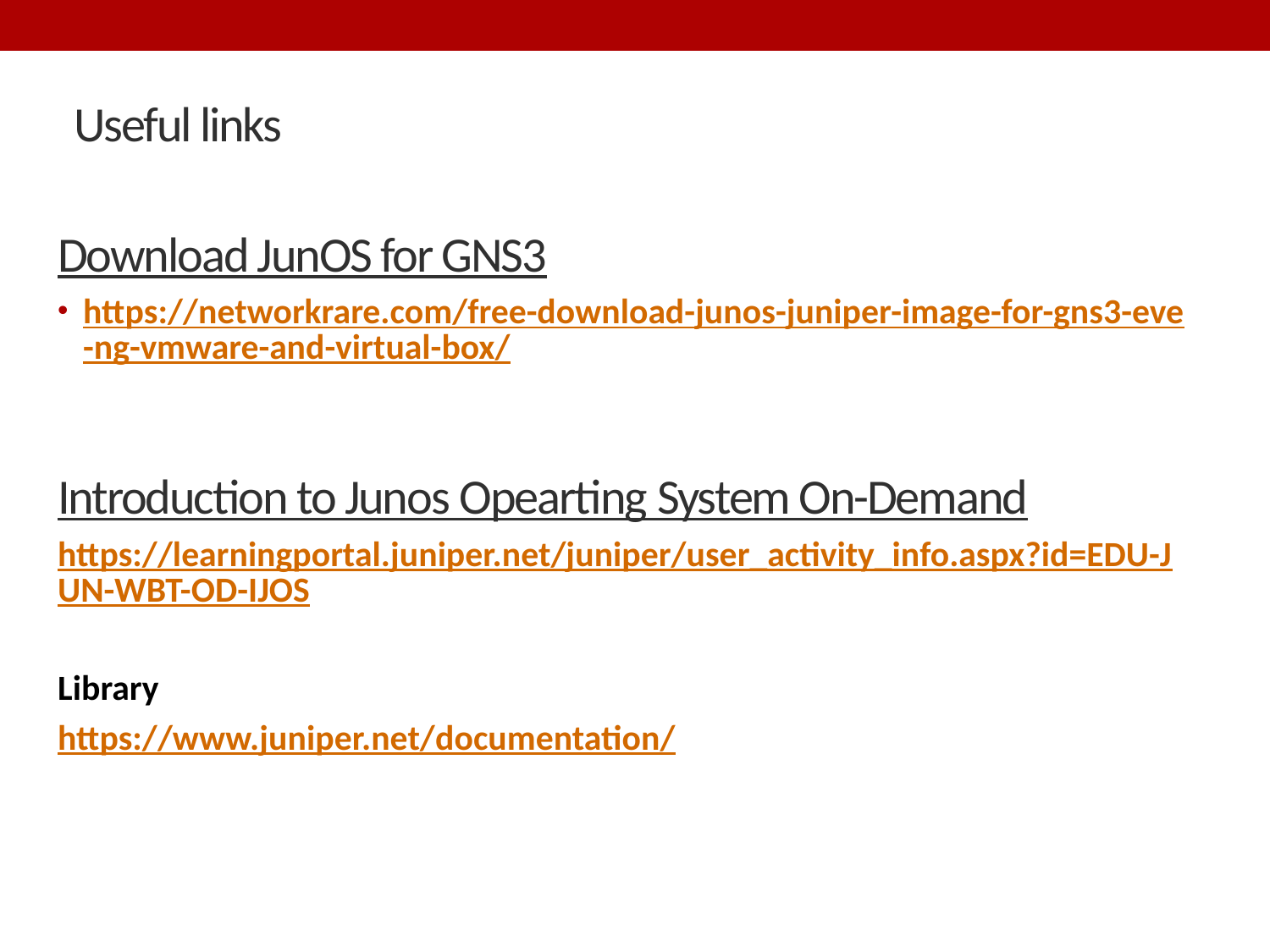

# Useful links
Download JunOS for GNS3
https://networkrare.com/free-download-junos-juniper-image-for-gns3-eve-ng-vmware-and-virtual-box/

Introduction to Junos Opearting System On-Demand
https://learningportal.juniper.net/juniper/user_activity_info.aspx?id=EDU-JUN-WBT-OD-IJOS

Library
https://www.juniper.net/documentation/